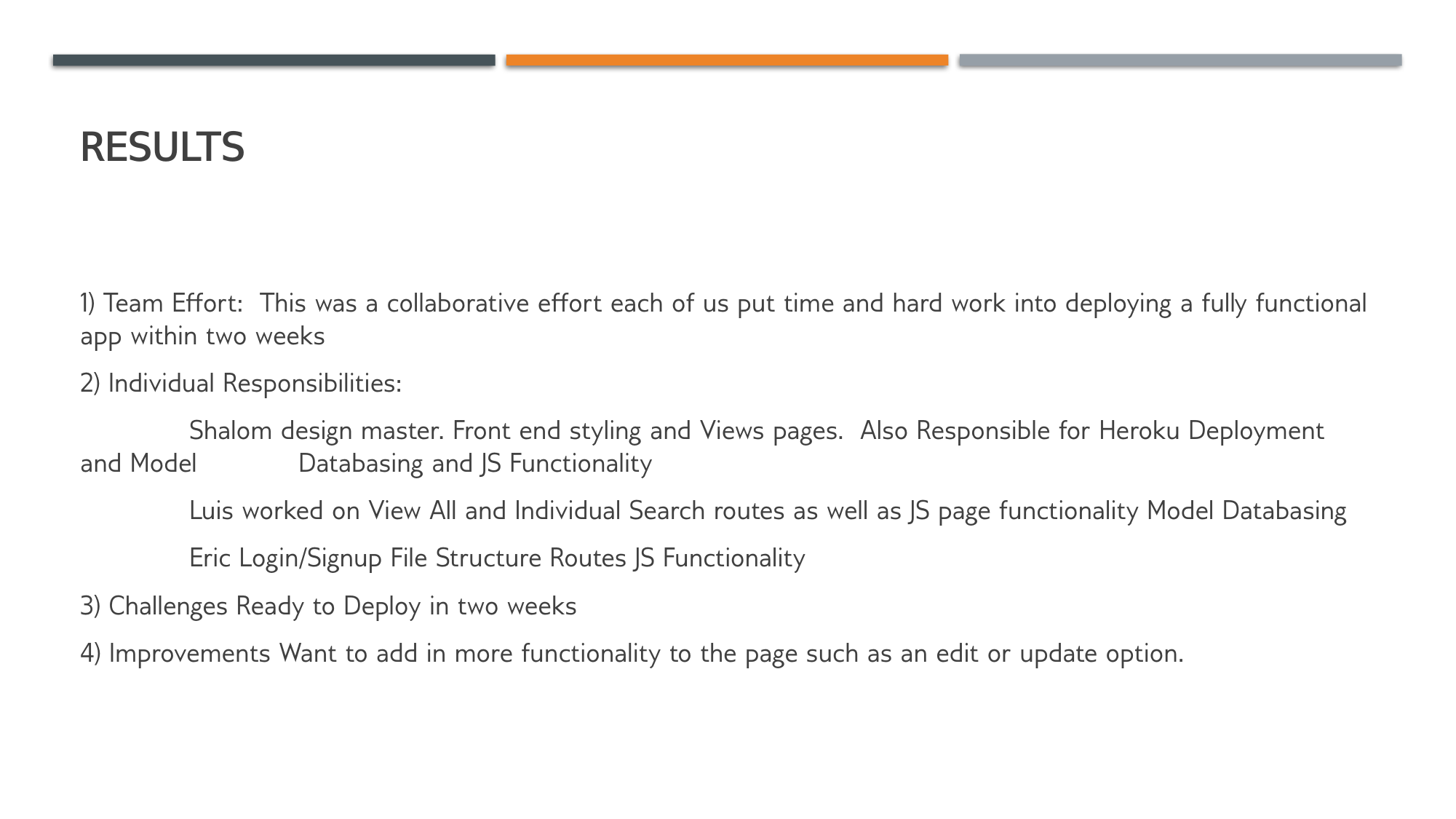

# Results
1) Team Effort:  This was a collaborative effort each of us put time and hard work into deploying a fully functional app within two weeks
2) Individual Responsibilities:
	Shalom design master. Front end styling and Views pages.  Also Responsible for Heroku Deployment and Model 	Databasing and JS Functionality
	Luis worked on View All and Individual Search routes as well as JS page functionality Model Databasing
	Eric Login/Signup File Structure Routes JS Functionality
3) Challenges Ready to Deploy in two weeks
4) Improvements Want to add in more functionality to the page such as an edit or update option.